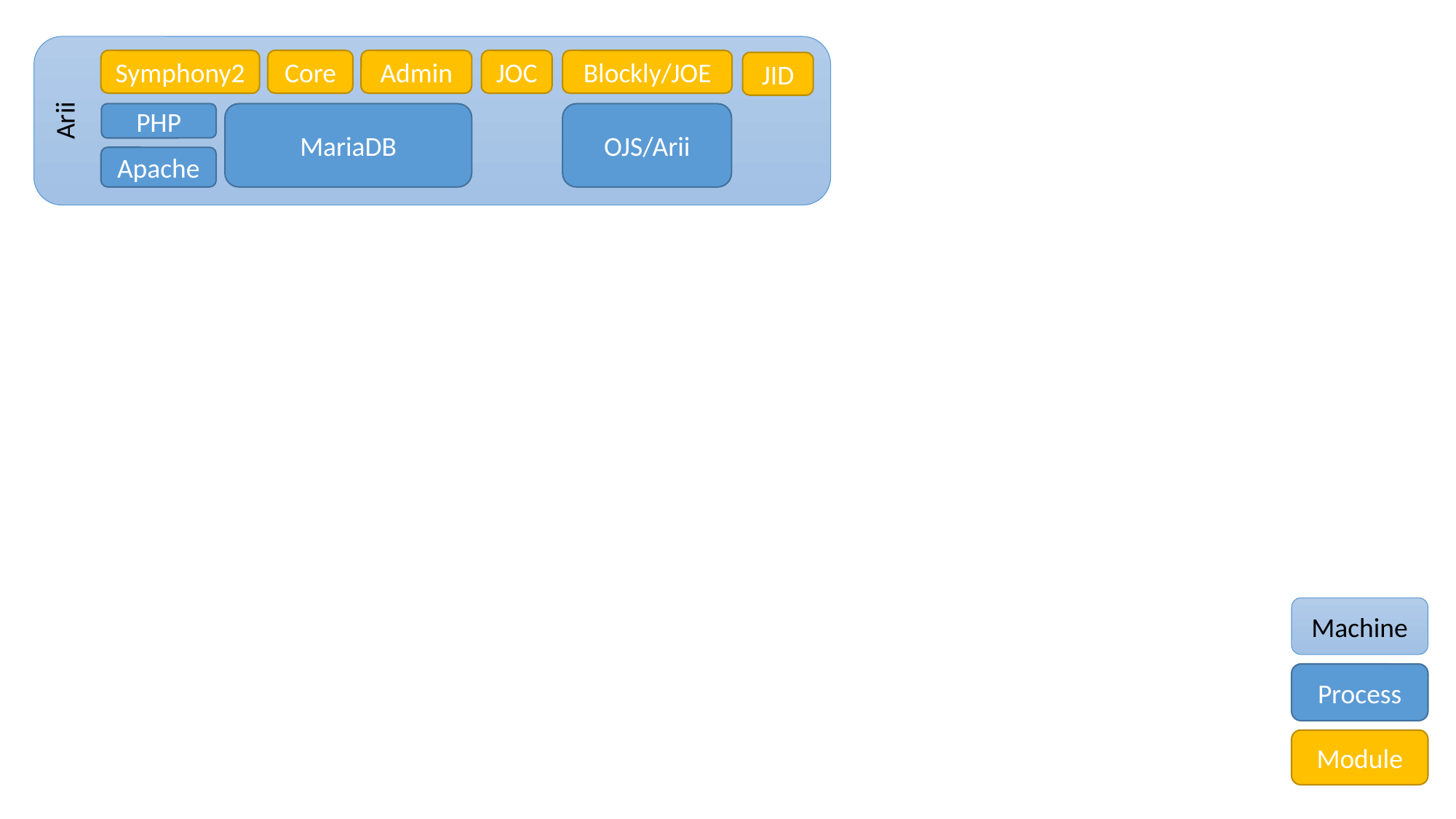

Arii
Symphony2
Core
Admin
JOC
Blockly/JOE
JID
PHP
MariaDB
OJS/Arii
Apache
Machine
Process
Module